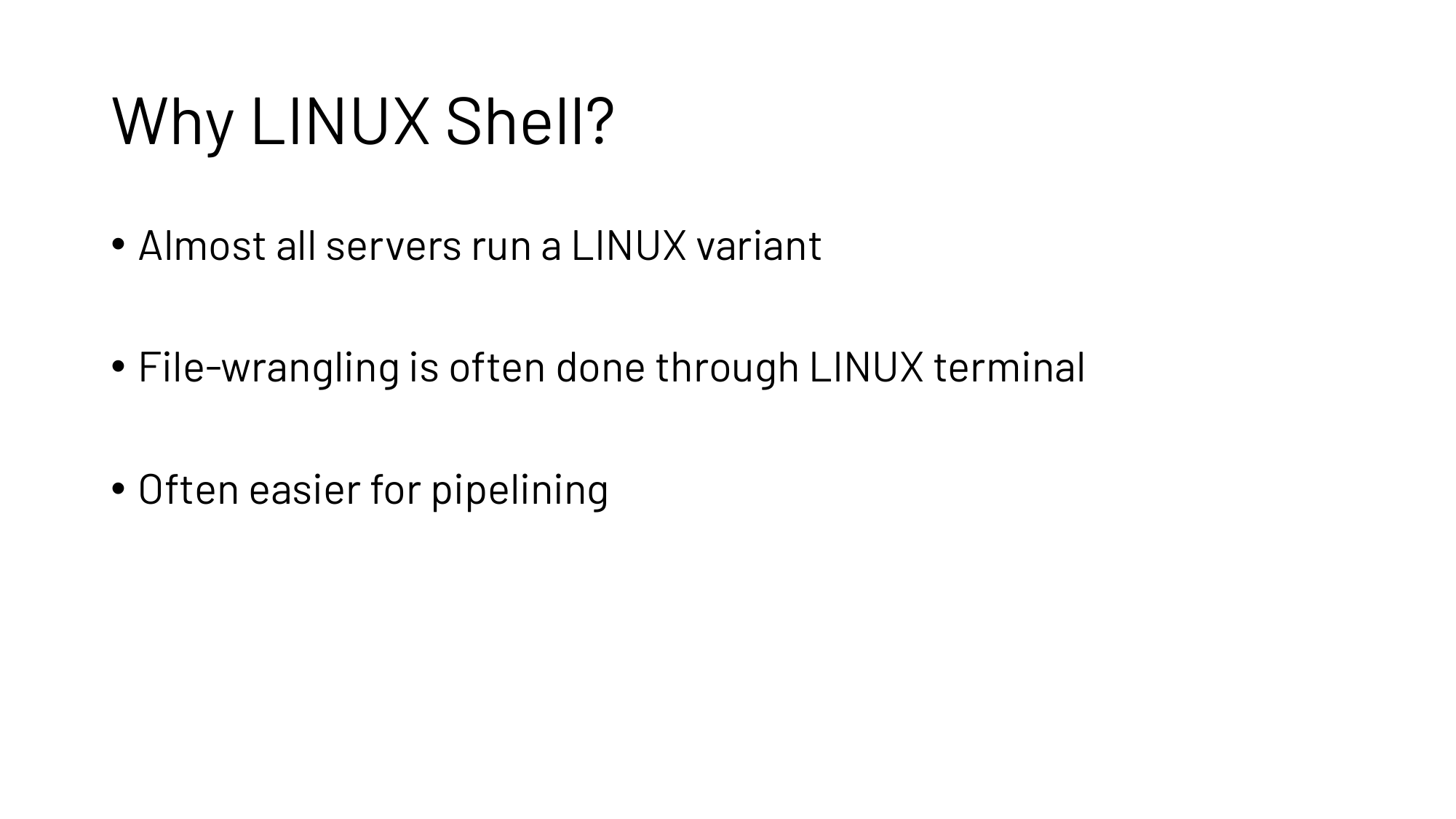

# Why LINUX Shell?
Almost all servers run a LINUX variant

File-wrangling is often done through LINUX terminal

Often easier for pipelining